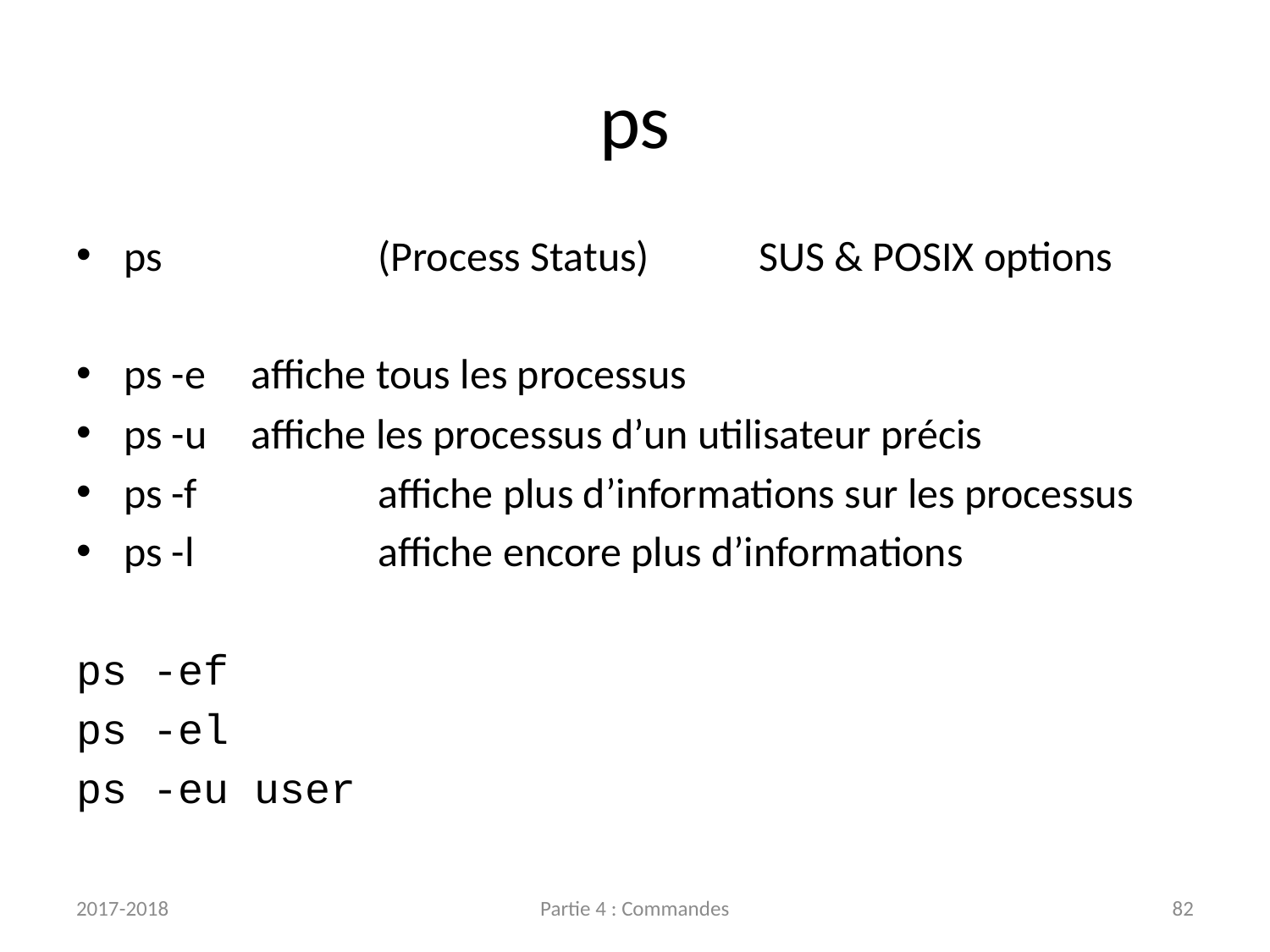

# ps
ps		(Process Status)	SUS & POSIX options

ps -e	affiche tous les processus
ps -u	affiche les processus d’un utilisateur précis
ps -f		affiche plus d’informations sur les processus
ps -l		affiche encore plus d’informations

ps -ef
ps -el
ps -eu user
2017-2018
Partie 4 : Commandes
82